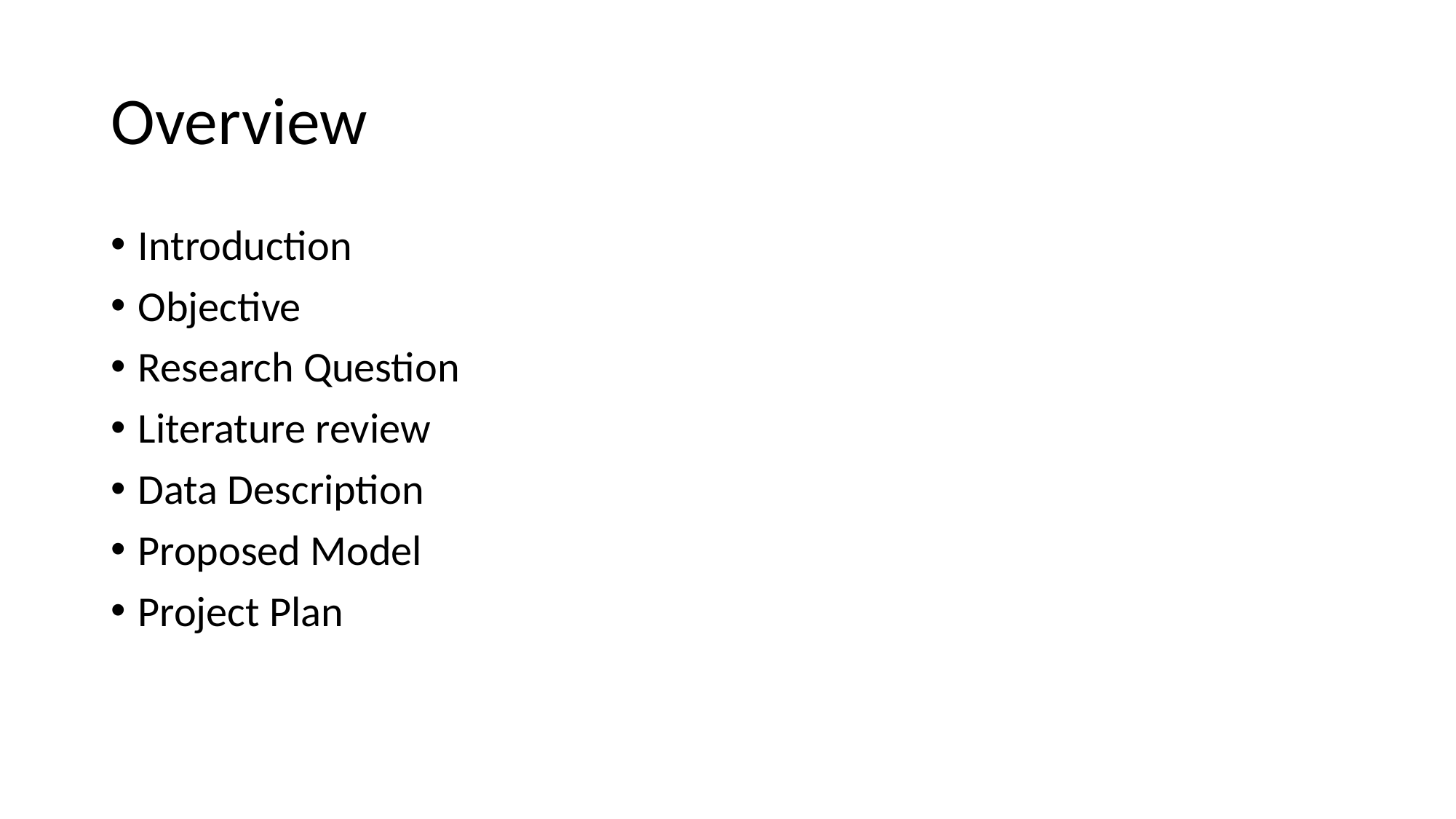

# Overview
Introduction
Objective
Research Question
Literature review
Data Description
Proposed Model
Project Plan